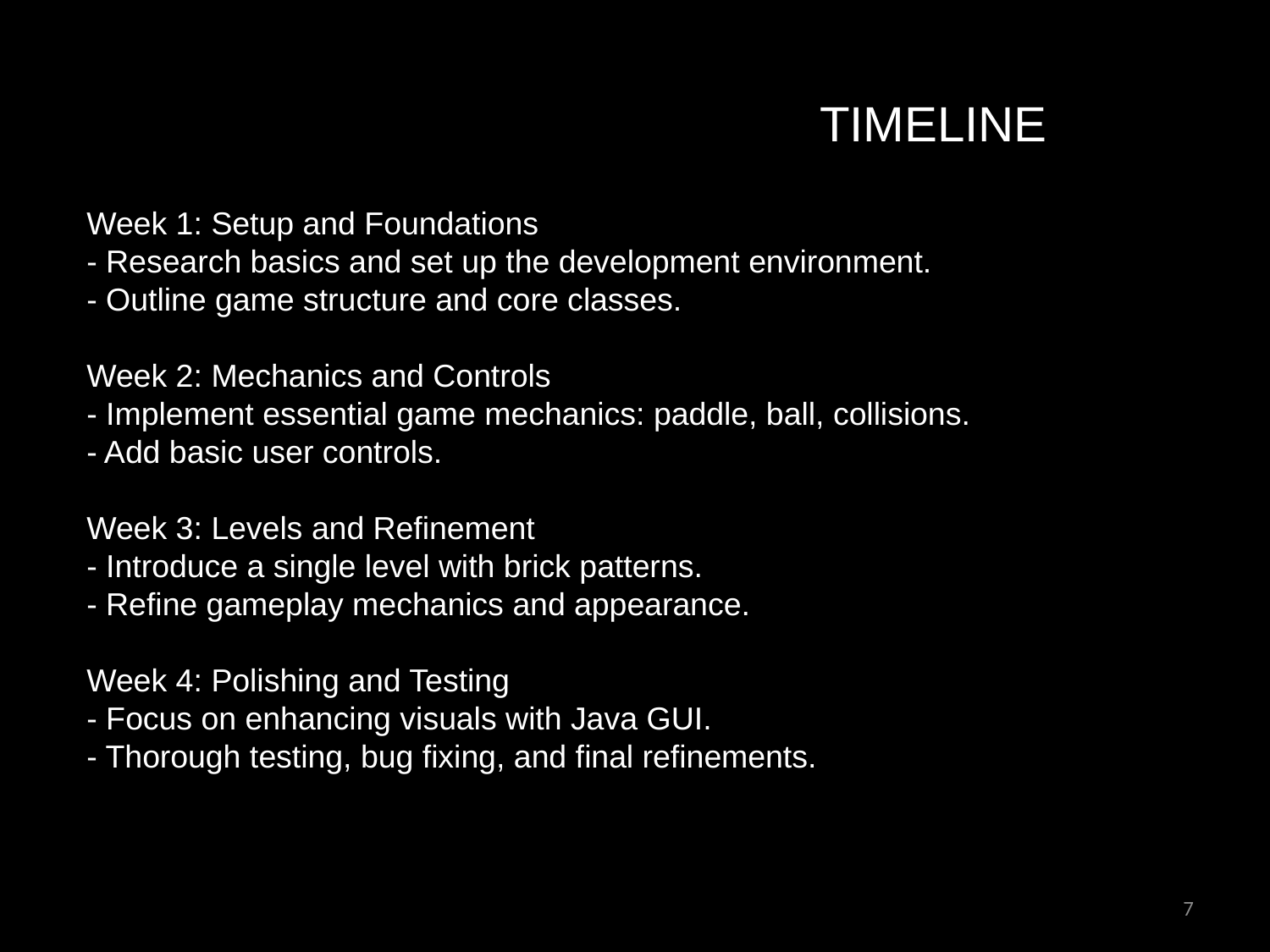

TIMELINE

Week 1: Setup and Foundations
- Research basics and set up the development environment.
- Outline game structure and core classes.

Week 2: Mechanics and Controls
- Implement essential game mechanics: paddle, ball, collisions.
- Add basic user controls.

Week 3: Levels and Refinement
- Introduce a single level with brick patterns.
- Refine gameplay mechanics and appearance.

Week 4: Polishing and Testing
- Focus on enhancing visuals with Java GUI.
- Thorough testing, bug fixing, and final refinements.

7